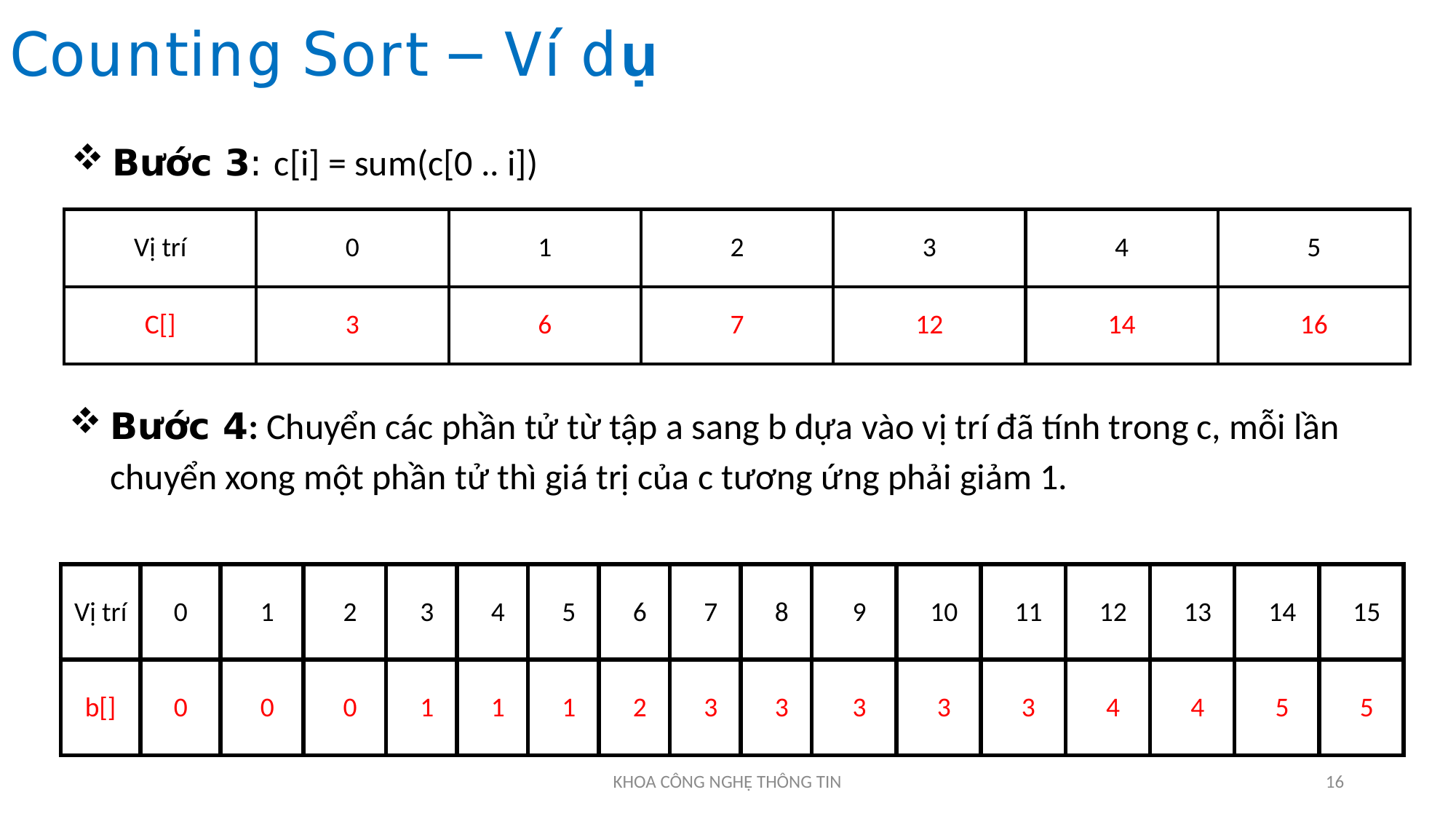

# Counting Sort – Ví dụ
Bước 3: c[i] = sum(c[0 .. i])
| Vị trí | 0 | 1 | 2 | 3 | 4 | 5 |
| --- | --- | --- | --- | --- | --- | --- |
| C[] | 3 | 6 | 7 | 12 | 14 | 16 |
Bước 4: Chuyển các phần tử từ tập a sang b dựa vào vị trí đã tính trong c, mỗi lần chuyển xong một phần tử thì giá trị của c tương ứng phải giảm 1.

| Vị trí | 0 | 1 | 2 | 3 | 4 | 5 | 6 | 7 | 8 | 9 | 10 | 11 | 12 | 13 | 14 | 15 |
| --- | --- | --- | --- | --- | --- | --- | --- | --- | --- | --- | --- | --- | --- | --- | --- | --- |
| b[] | 0 | 0 | 0 | 1 | 1 | 1 | 2 | 3 | 3 | 3 | 3 | 3 | 4 | 4 | 5 | 5 |
KHOA CÔNG NGHỆ THÔNG TIN
16